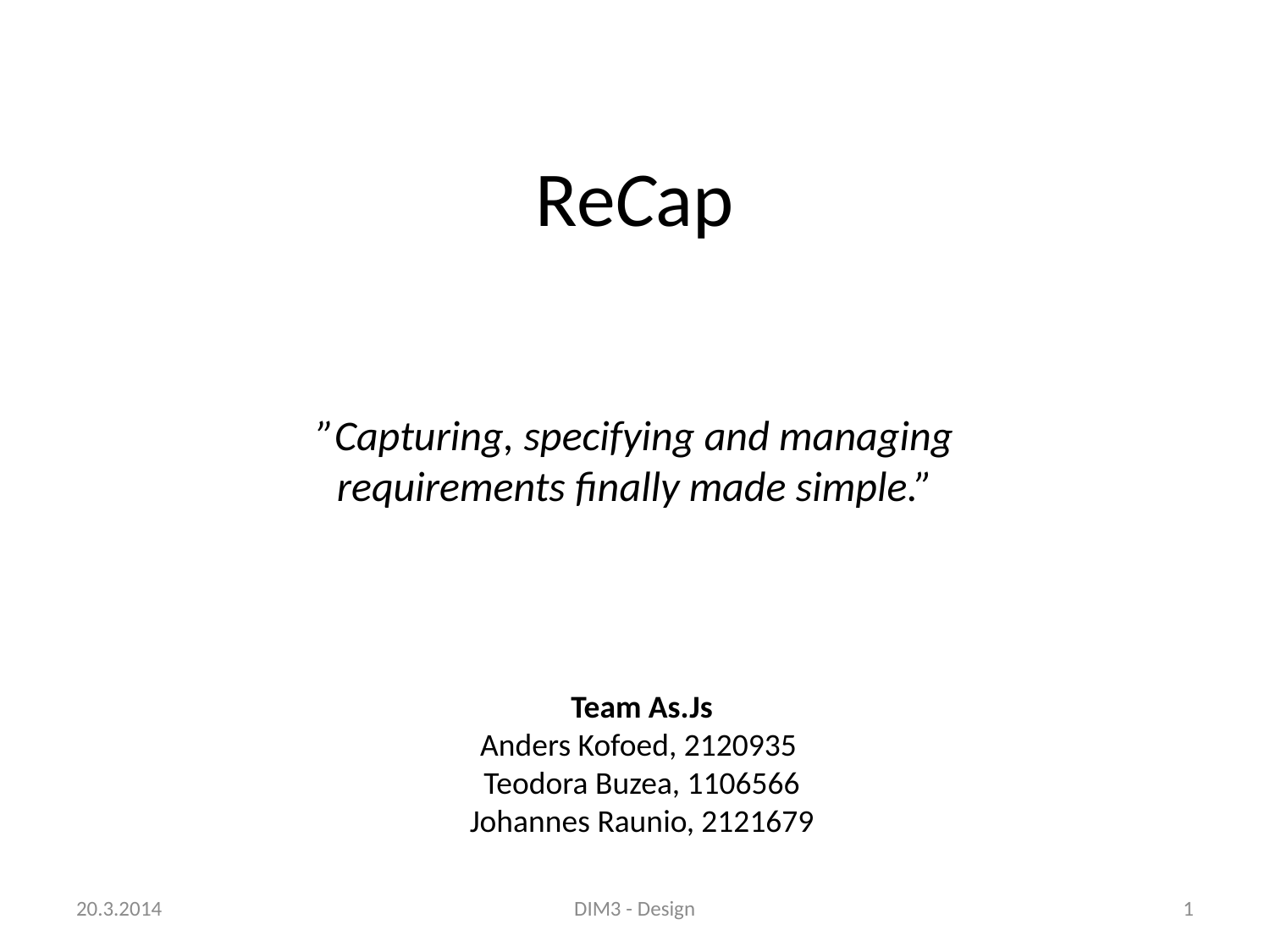

# ReCap
”Capturing, specifying and managing requirements finally made simple.”
Team As.Js
Anders Kofoed, 2120935
Teodora Buzea, 1106566
Johannes Raunio, 2121679
20.3.2014
DIM3 - Design
1